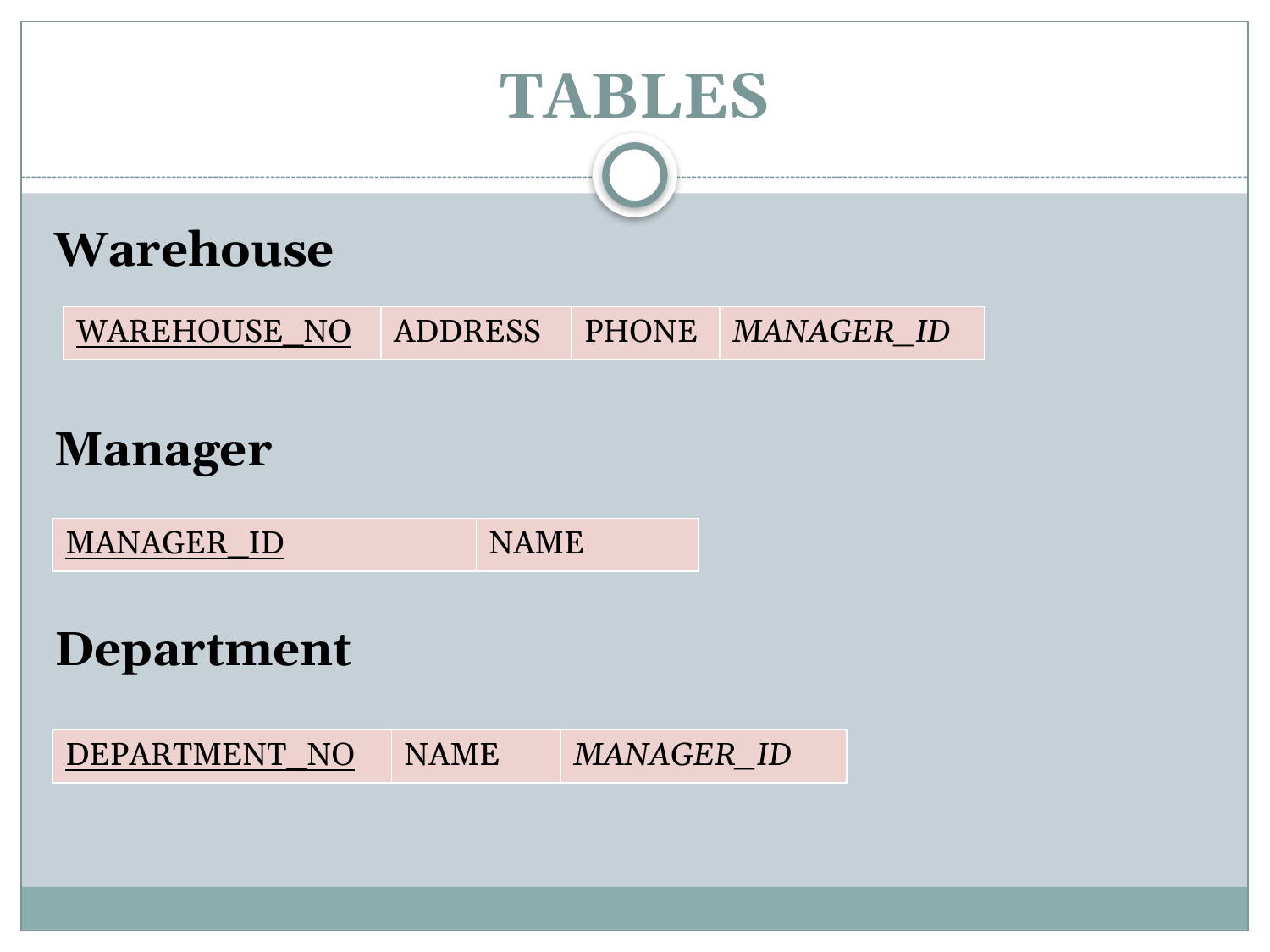

# TABLES
Warehouse

Manager

Department

| WAREHOUSE\_NO | ADDRESS | PHONE | MANAGER\_ID |
| --- | --- | --- | --- |
| MANAGER\_ID | NAME |
| --- | --- |
| DEPARTMENT\_NO | NAME | MANAGER\_ID |
| --- | --- | --- |